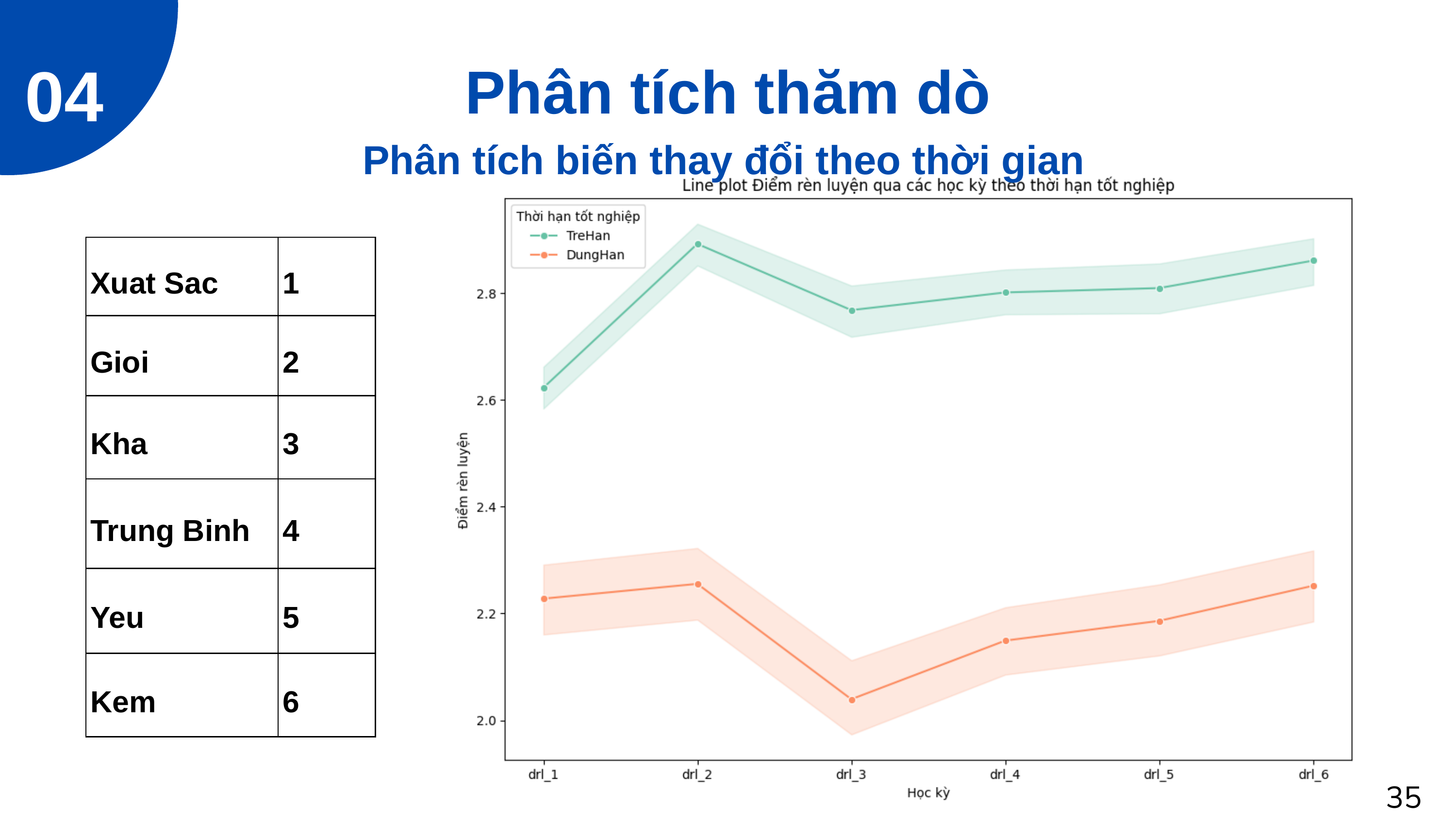

04
Phân tích thăm dò
Phân tích biến thay đổi theo thời gian

| Xuat Sac | 1 |
| --- | --- |
| Gioi | 2 |
| Kha | 3 |
| Trung Binh | 4 |
| Yeu | 5 |
| Kem | 6 |
35